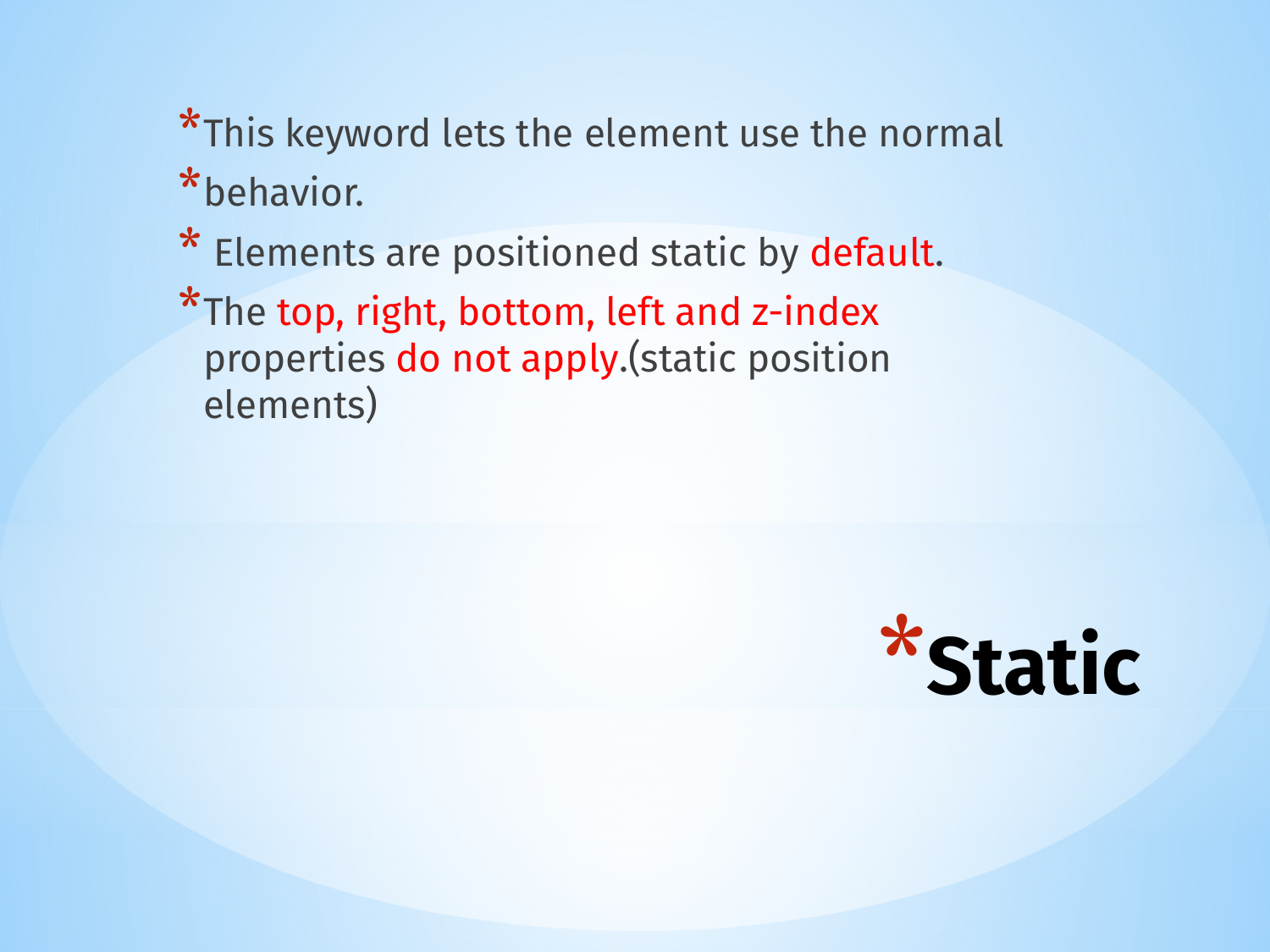

This keyword lets the element use the normal
behavior.
 Elements are positioned static by default.
The top, right, bottom, left and z-index properties do not apply.(static position elements)
# Static